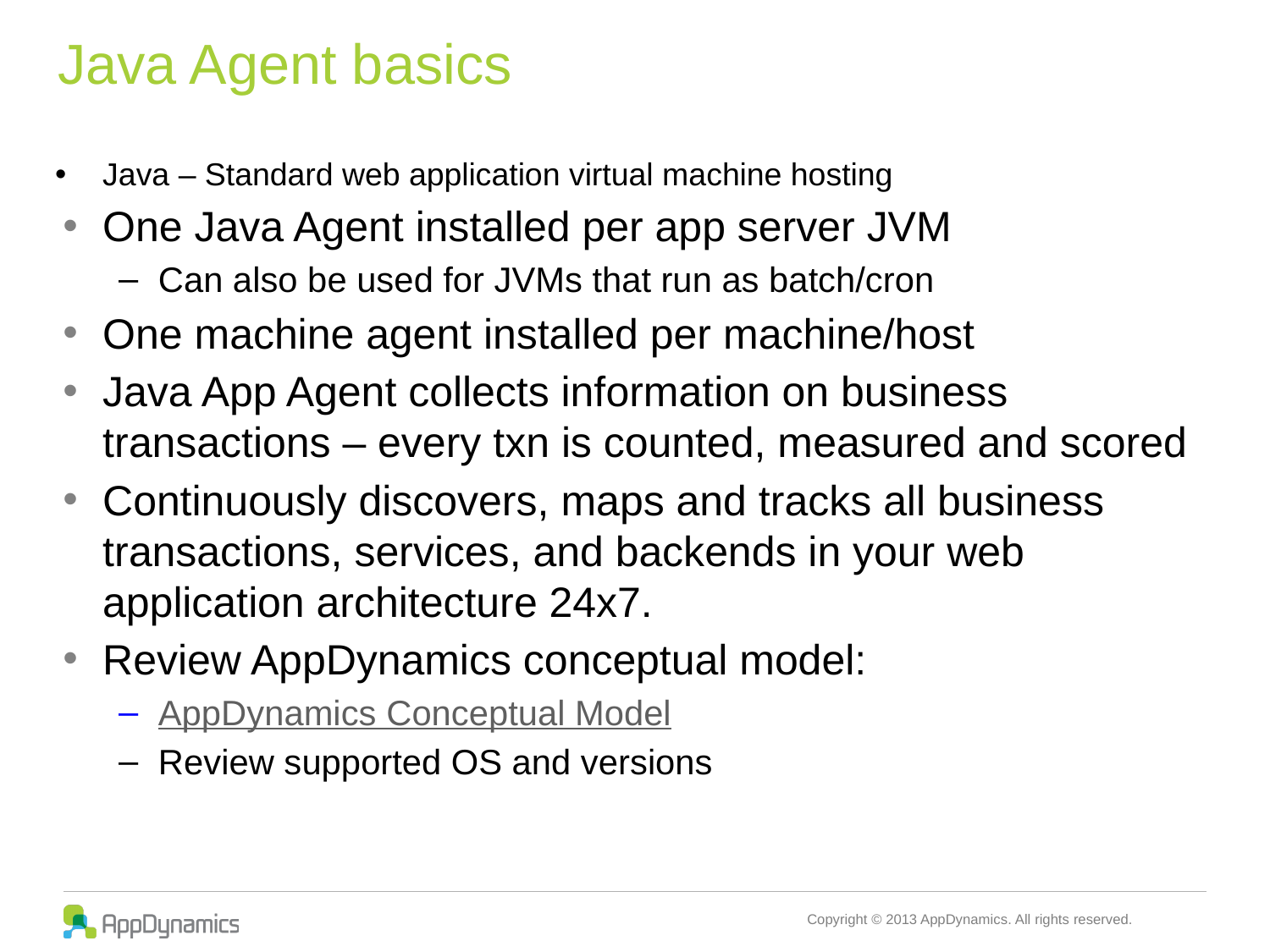

# Java Agent basics
Java – Standard web application virtual machine hosting
One Java Agent installed per app server JVM
Can also be used for JVMs that run as batch/cron
One machine agent installed per machine/host
Java App Agent collects information on business transactions – every txn is counted, measured and scored
Continuously discovers, maps and tracks all business transactions, services, and backends in your web application architecture 24x7.
Review AppDynamics conceptual model:
AppDynamics Conceptual Model
Review supported OS and versions